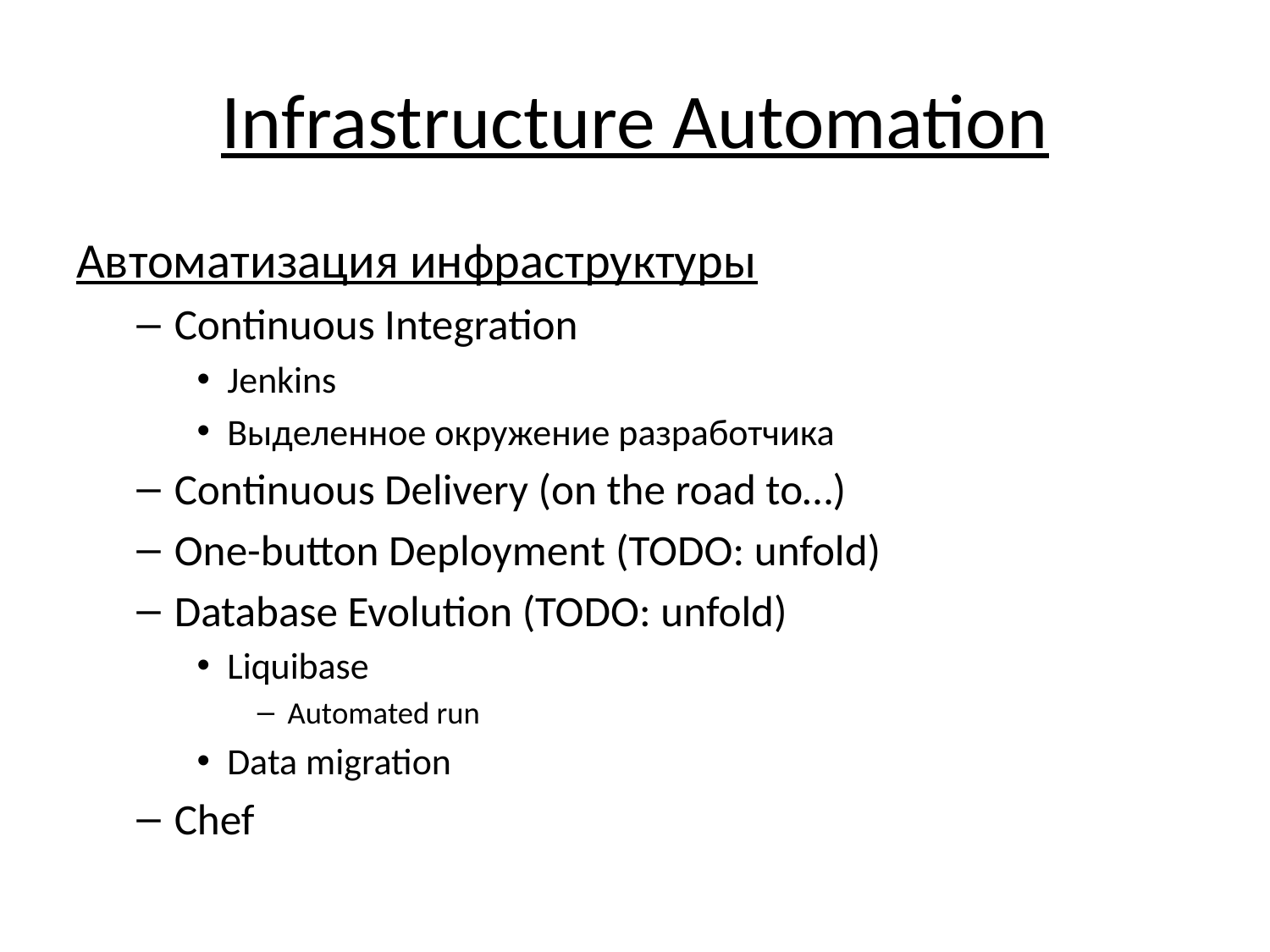

# Infrastructure Automation
Автоматизация инфраструктуры
Continuous Integration
Jenkins
Выделенное окружение разработчика
Continuous Delivery (on the road to…)
One-button Deployment (TODO: unfold)
Database Evolution (TODO: unfold)
Liquibase
Automated run
Data migration
Chef